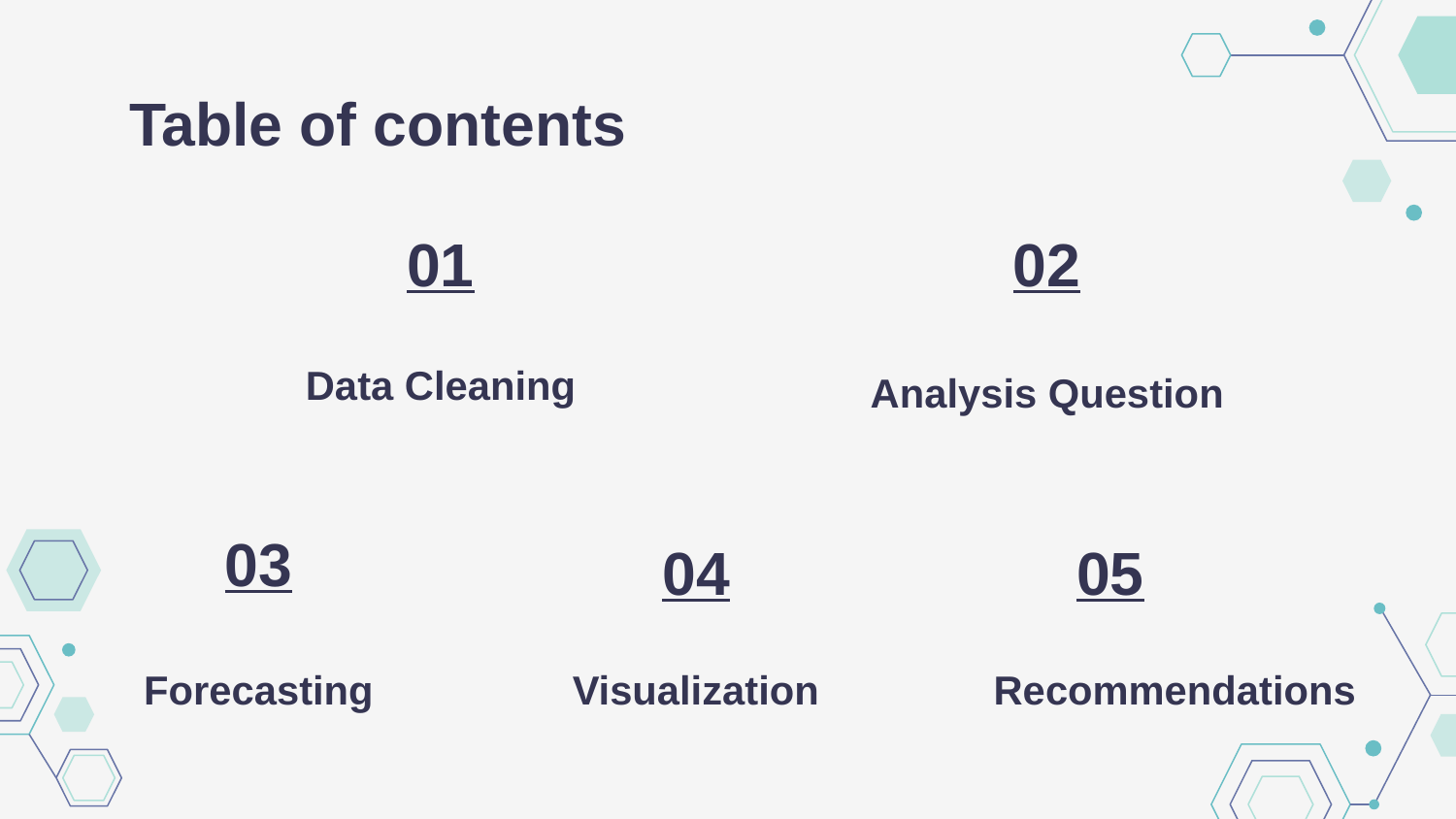

# Table of contents
01
02
Data Cleaning
Analysis Question
03
04
05
Visualization
Recommendations
Forecasting